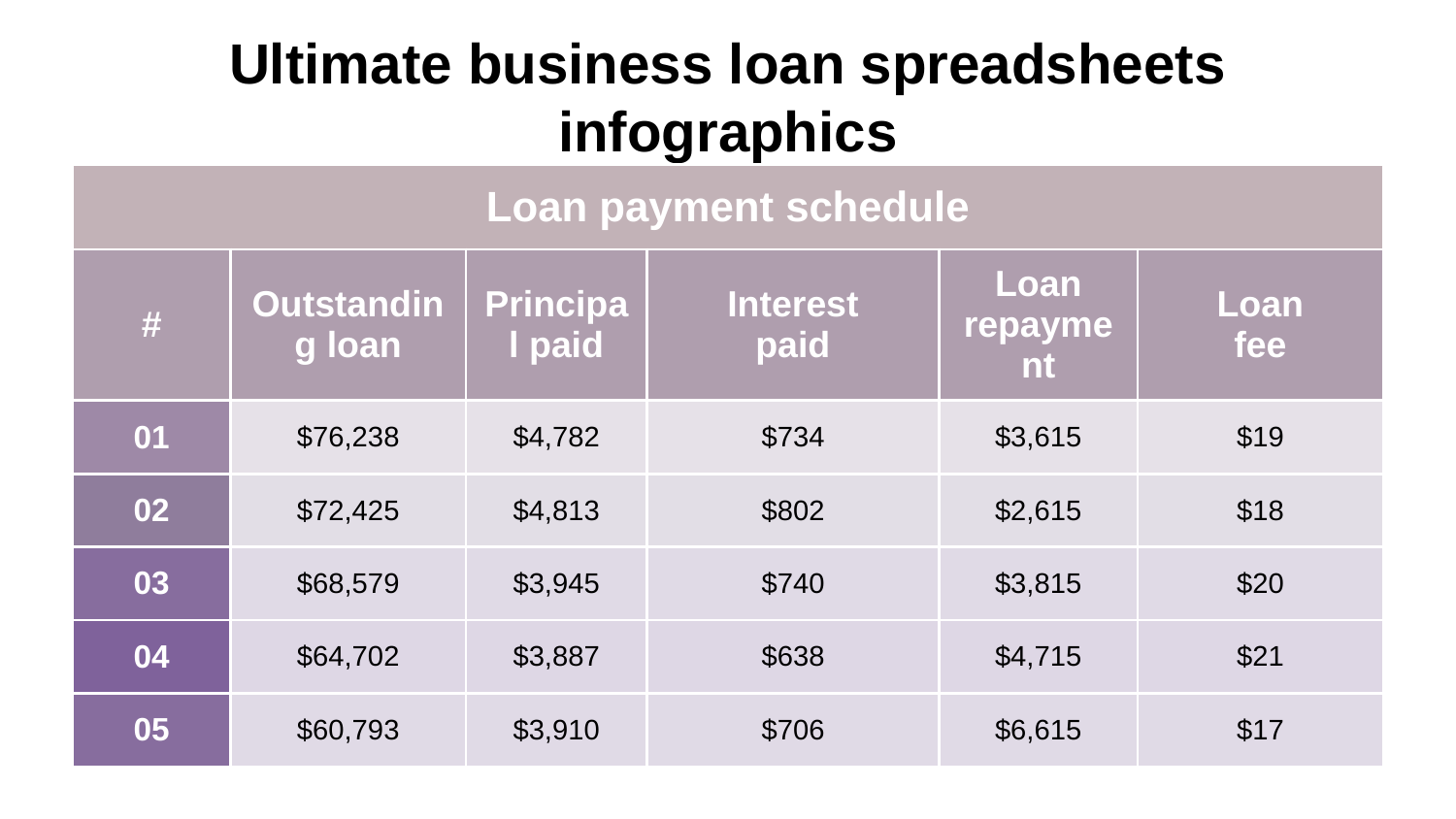

# Ultimate business loan spreadsheets infographics
| Loan payment schedule |  |  |  |  |  |
| --- | --- | --- | --- | --- | --- |
| # | Outstanding loan | Principal paid | Interest paid | Loan repayment | Loan fee |
| 01 | $76,238 | $4,782 | $734 | $3,615 | $19 |
| 02 | $72,425 | $4,813 | $802 | $2,615 | $18 |
| 03 | $68,579 | $3,945 | $740 | $3,815 | $20 |
| 04 | $64,702 | $3,887 | $638 | $4,715 | $21 |
| 05 | $60,793 | $3,910 | $706 | $6,615 | $17 |